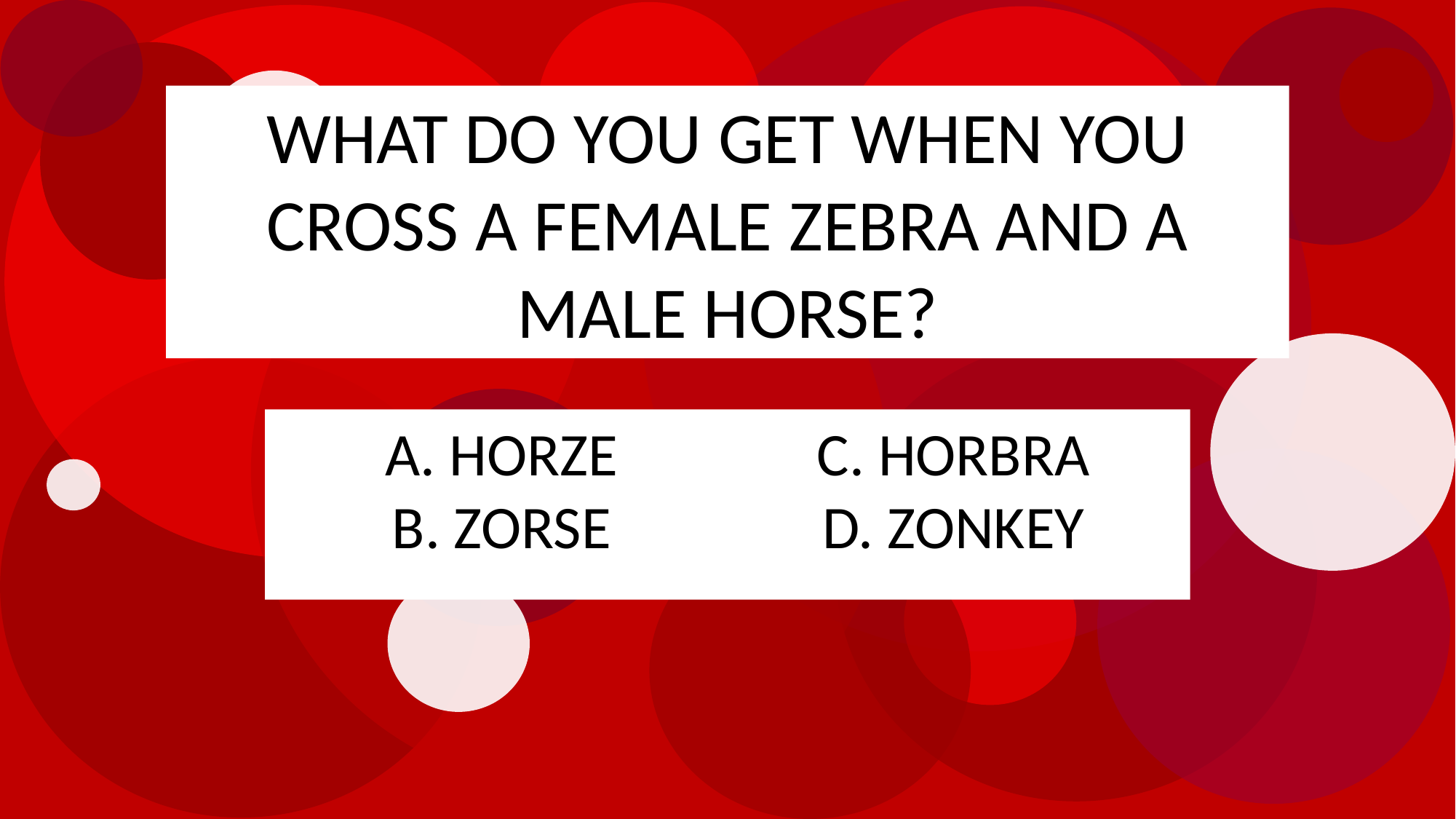

WHAT DO YOU GET WHEN YOU CROSS A FEMALE ZEBRA AND A MALE HORSE?
 HORZE
 ZORSE
 HORBRA
 ZONKEY